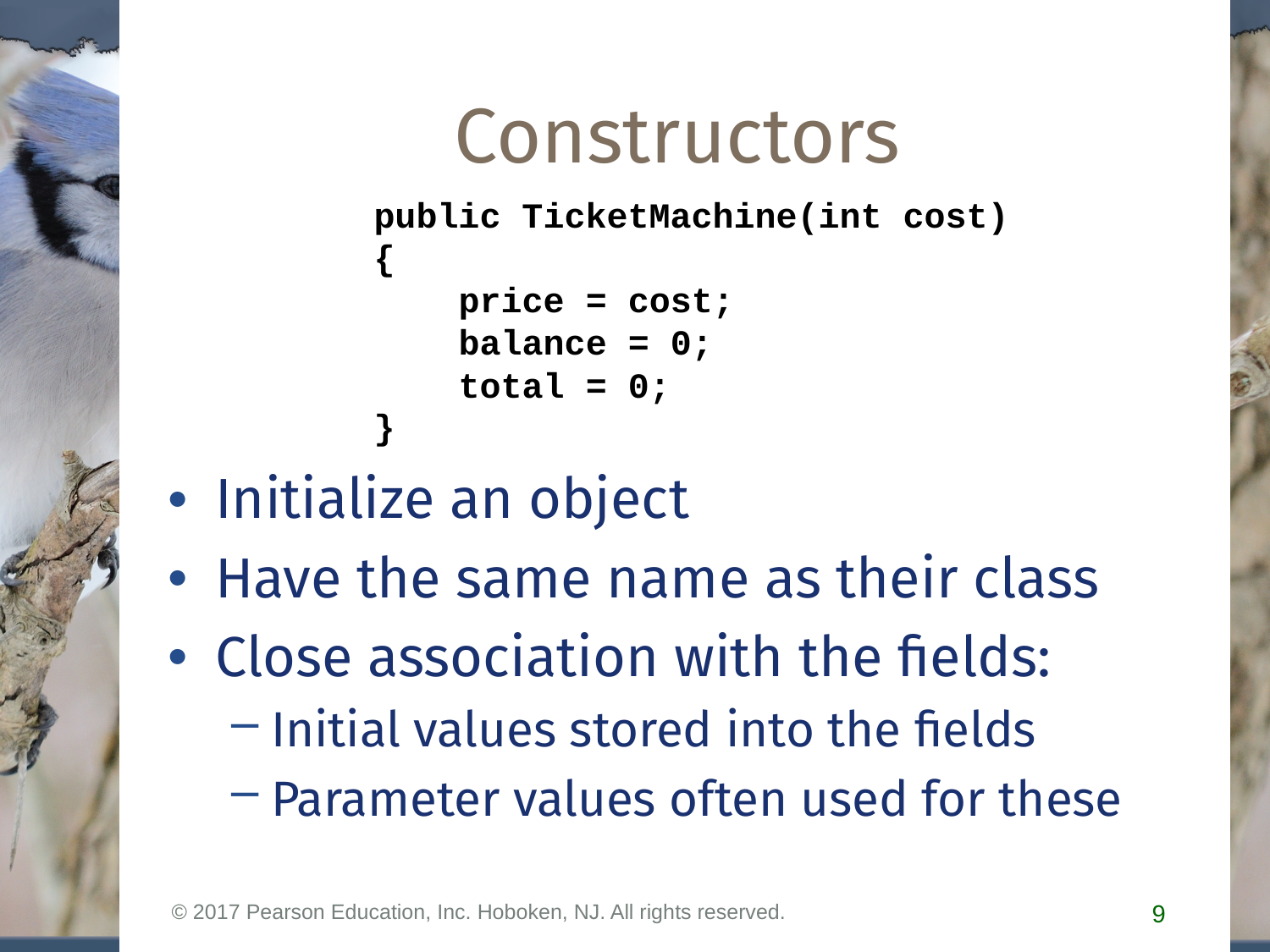

# Constructors
public TicketMachine(int cost)
{
    price = cost;
    balance = 0;
    total = 0;
}
Initialize an object
Have the same name as their class
Close association with the fields:
Initial values stored into the fields
Parameter values often used for these
© 2017 Pearson Education, Inc. Hoboken, NJ. All rights reserved.